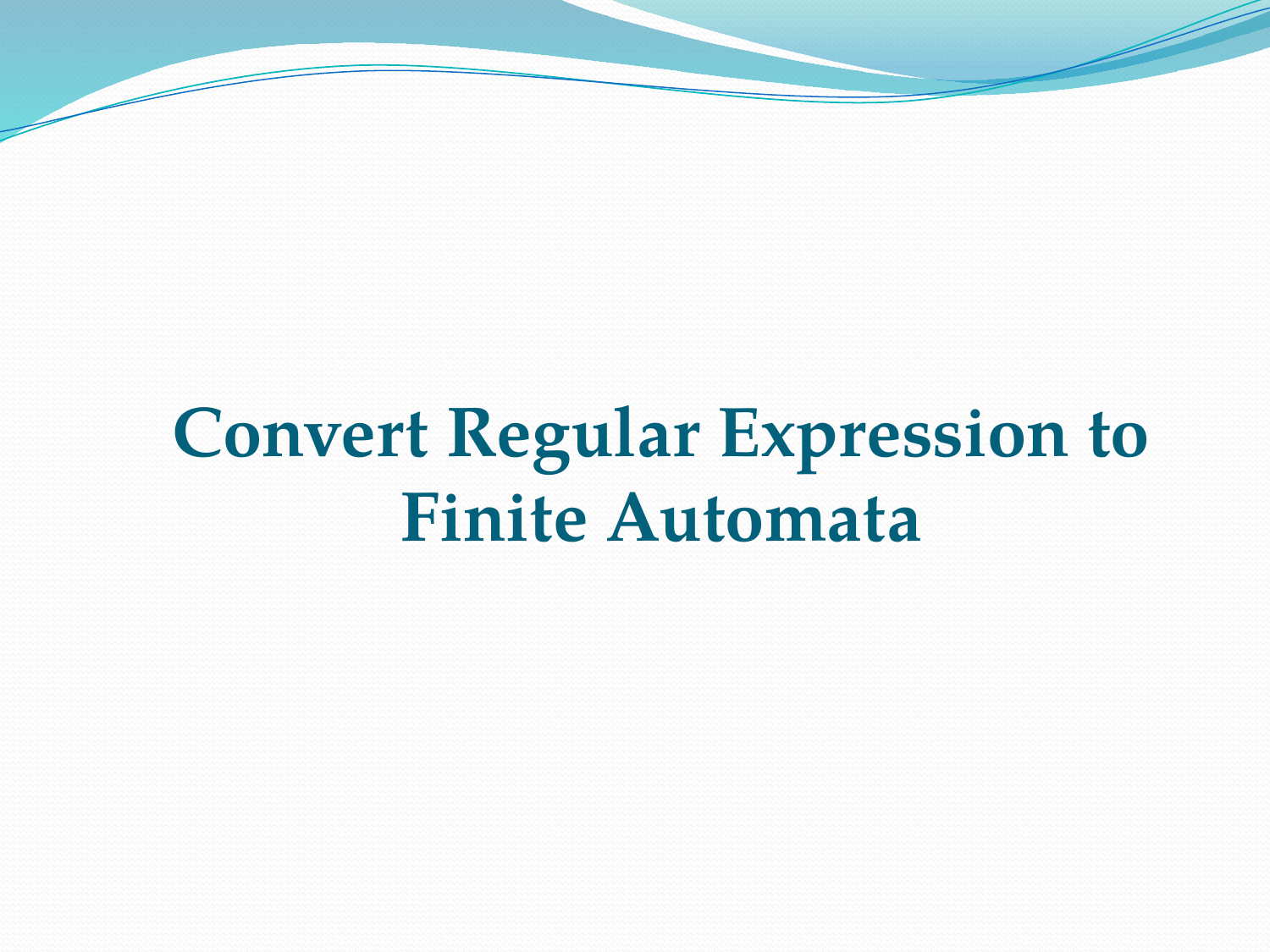

# Convert Regular Expression to Finite Automata